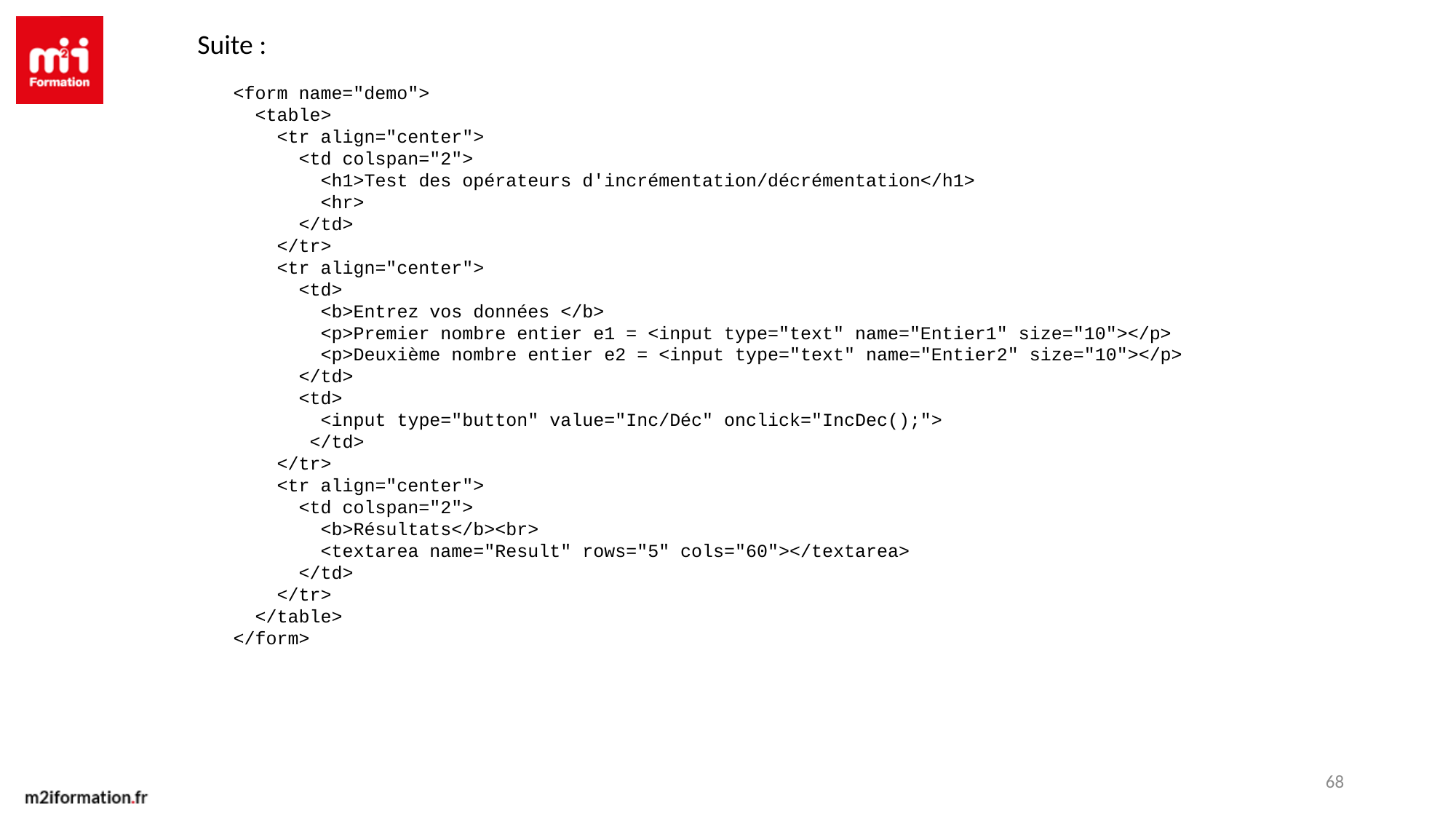

Suite :
<form name="demo">
  <table>
    <tr align="center">
      <td colspan="2">
        <h1>Test des opérateurs d'incrémentation/décrémentation</h1>
        <hr>
      </td>
    </tr>
    <tr align="center">
      <td>
        <b>Entrez vos données </b>
        <p>Premier nombre entier e1 = <input type="text" name="Entier1" size="10"></p>
        <p>Deuxième nombre entier e2 = <input type="text" name="Entier2" size="10"></p>
      </td>
      <td>
        <input type="button" value="Inc/Déc" onclick="IncDec();">
       </td>
    </tr>
    <tr align="center">
      <td colspan="2">
        <b>Résultats</b><br>
        <textarea name="Result" rows="5" cols="60"></textarea>
      </td>
    </tr>
  </table>
</form>
68